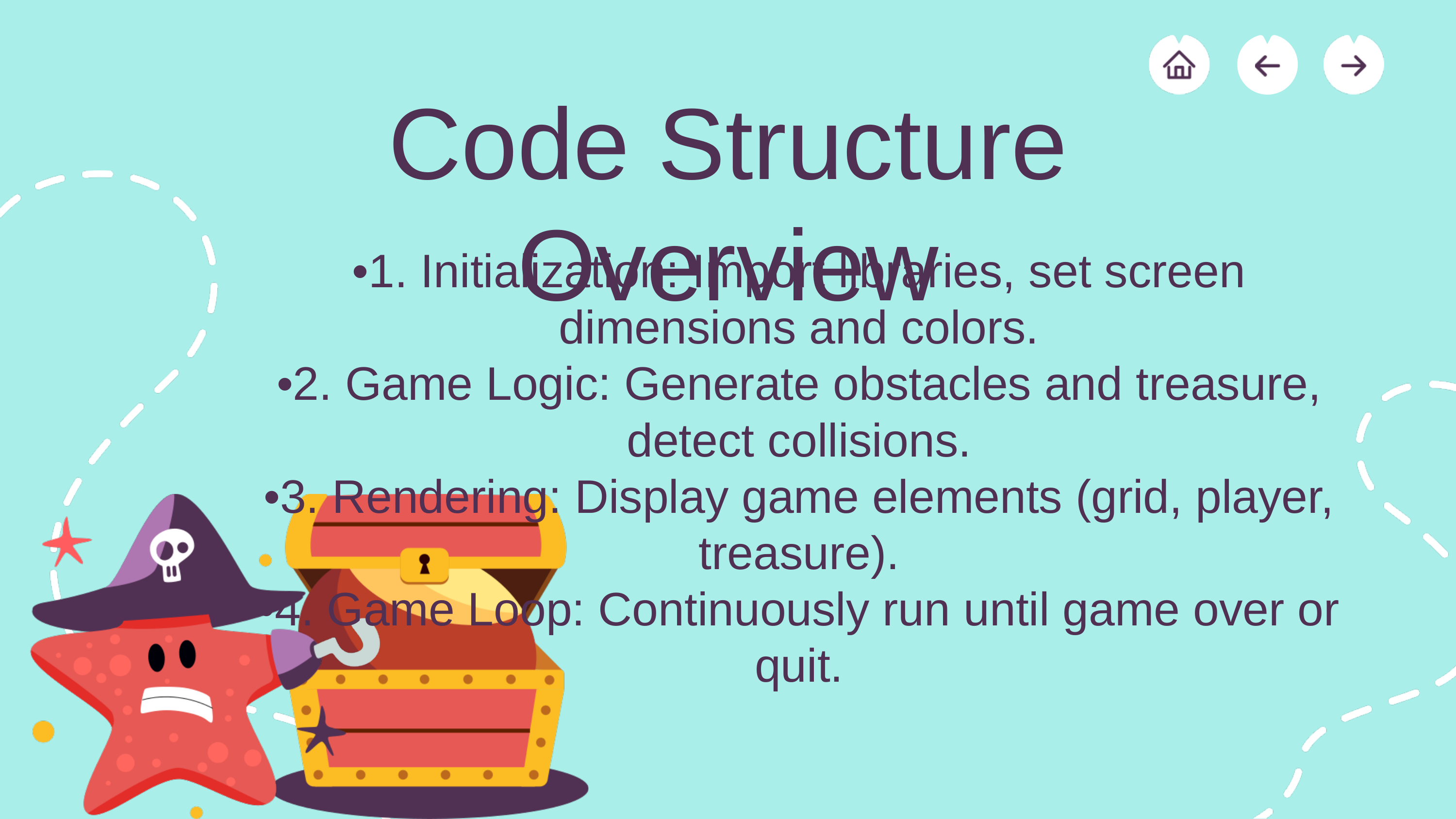

Code Structure Overview

•1. Initialization: Import libraries, set screen dimensions and colors.
•2. Game Logic: Generate obstacles and treasure, detect collisions.
•3. Rendering: Display game elements (grid, player, treasure).
•4. Game Loop: Continuously run until game over or quit.